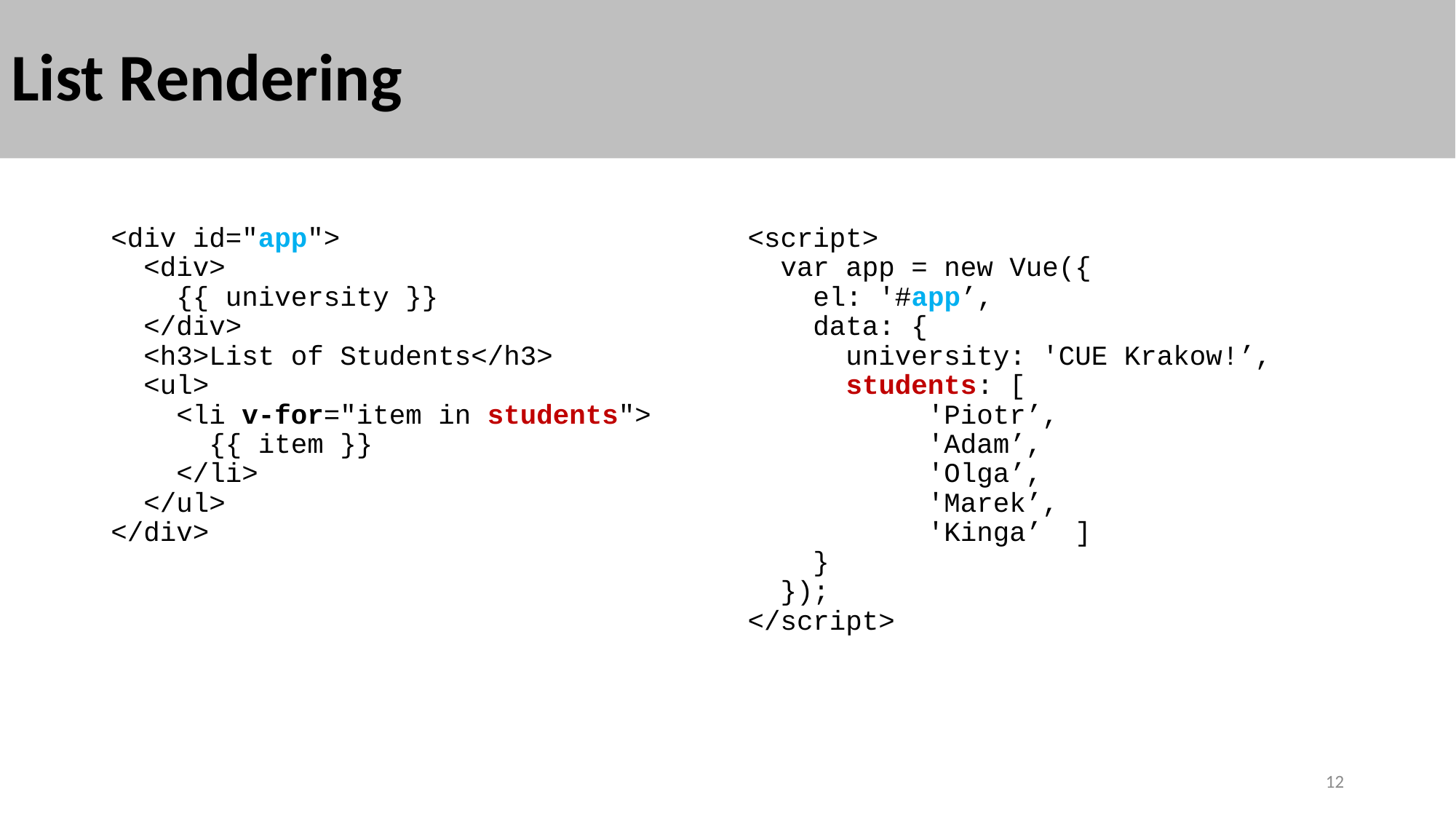

# List Rendering
<div id="app">
  <div>
    {{ university }}
  </div>
  <h3>List of Students</h3>
  <ul>
    <li v-for="item in students">
      {{ item }}
    </li>
  </ul>
</div>
<script>
  var app = new Vue({
    el: '#app’,
    data: {
      university: 'CUE Krakow!’,
      students: [
           'Piotr’,
           'Adam’,
           'Olga’,
           'Marek’,
           'Kinga’  ]
    }
  });
</script>
12